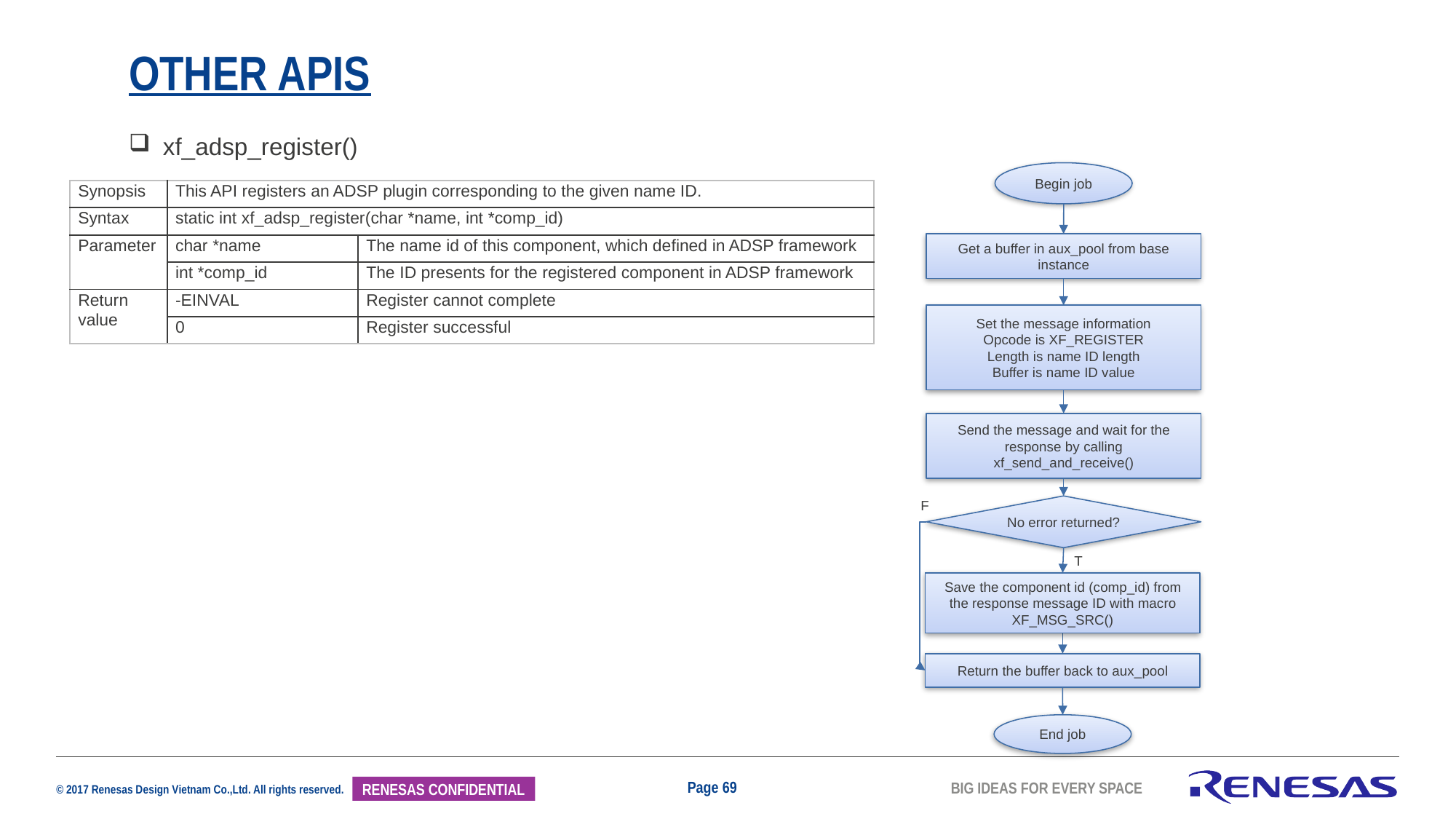

# Other APIs
xf_adsp_register()
Begin job
| Synopsis | This API registers an ADSP plugin corresponding to the given name ID. |  |
| --- | --- | --- |
| Syntax | static int xf\_adsp\_register(char \*name, int \*comp\_id) |  |
| Parameter | char \*name | The name id of this component, which defined in ADSP framework |
|  | int \*comp\_id | The ID presents for the registered component in ADSP framework |
| Return value | -EINVAL | Register cannot complete |
|  | 0 | Register successful |
Get a buffer in aux_pool from base instance
Set the message information
Opcode is XF_REGISTER
Length is name ID length
Buffer is name ID value
Send the message and wait for the response by calling xf_send_and_receive()
F
No error returned?
T
Save the component id (comp_id) from the response message ID with macro XF_MSG_SRC()
Return the buffer back to aux_pool
End job
Page 69